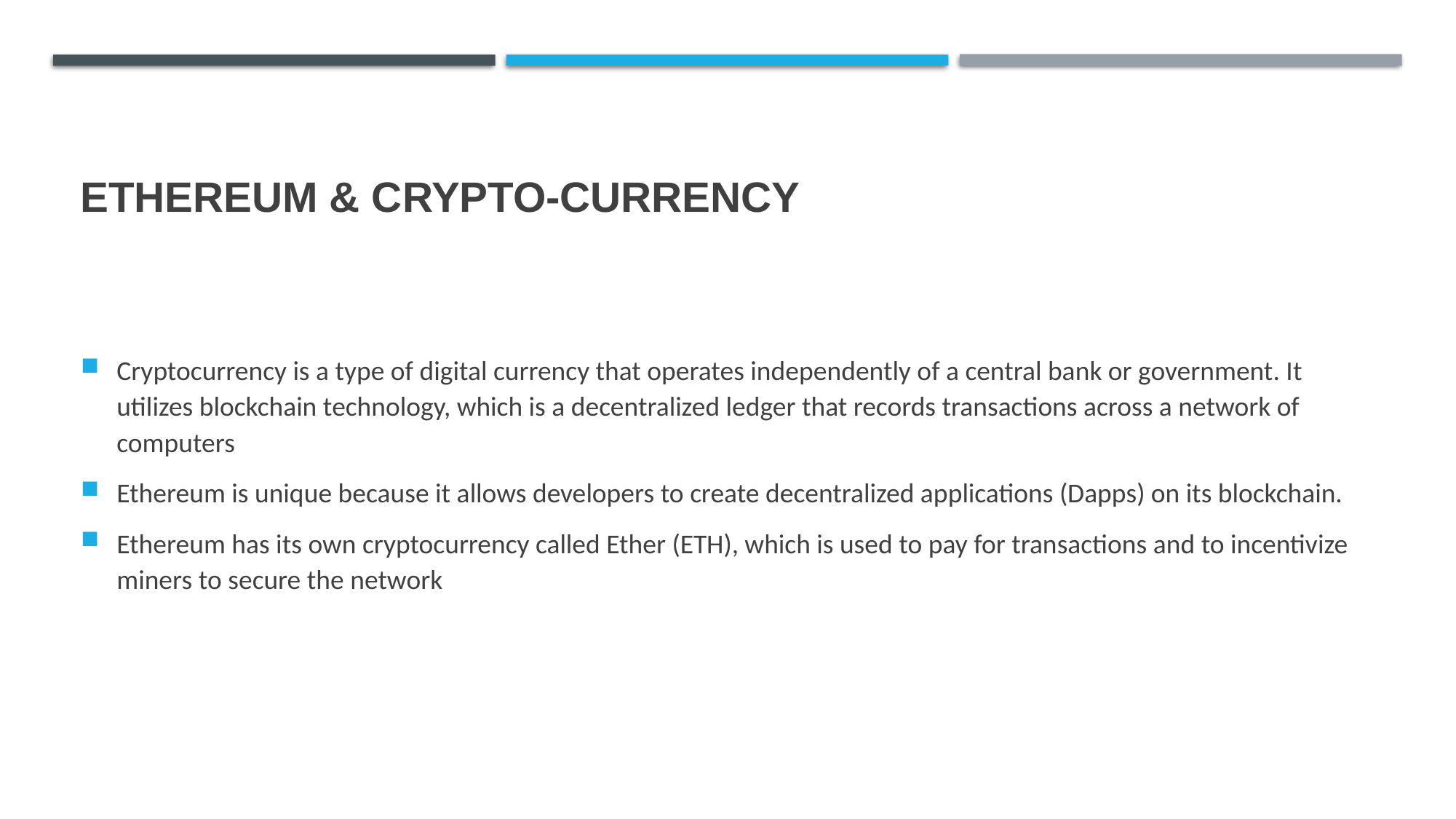

# ETHEREUM & CRYPTO-CURRENCY
Cryptocurrency is a type of digital currency that operates independently of a central bank or government. It utilizes blockchain technology, which is a decentralized ledger that records transactions across a network of computers
Ethereum is unique because it allows developers to create decentralized applications (Dapps) on its blockchain.
Ethereum has its own cryptocurrency called Ether (ETH), which is used to pay for transactions and to incentivize miners to secure the network